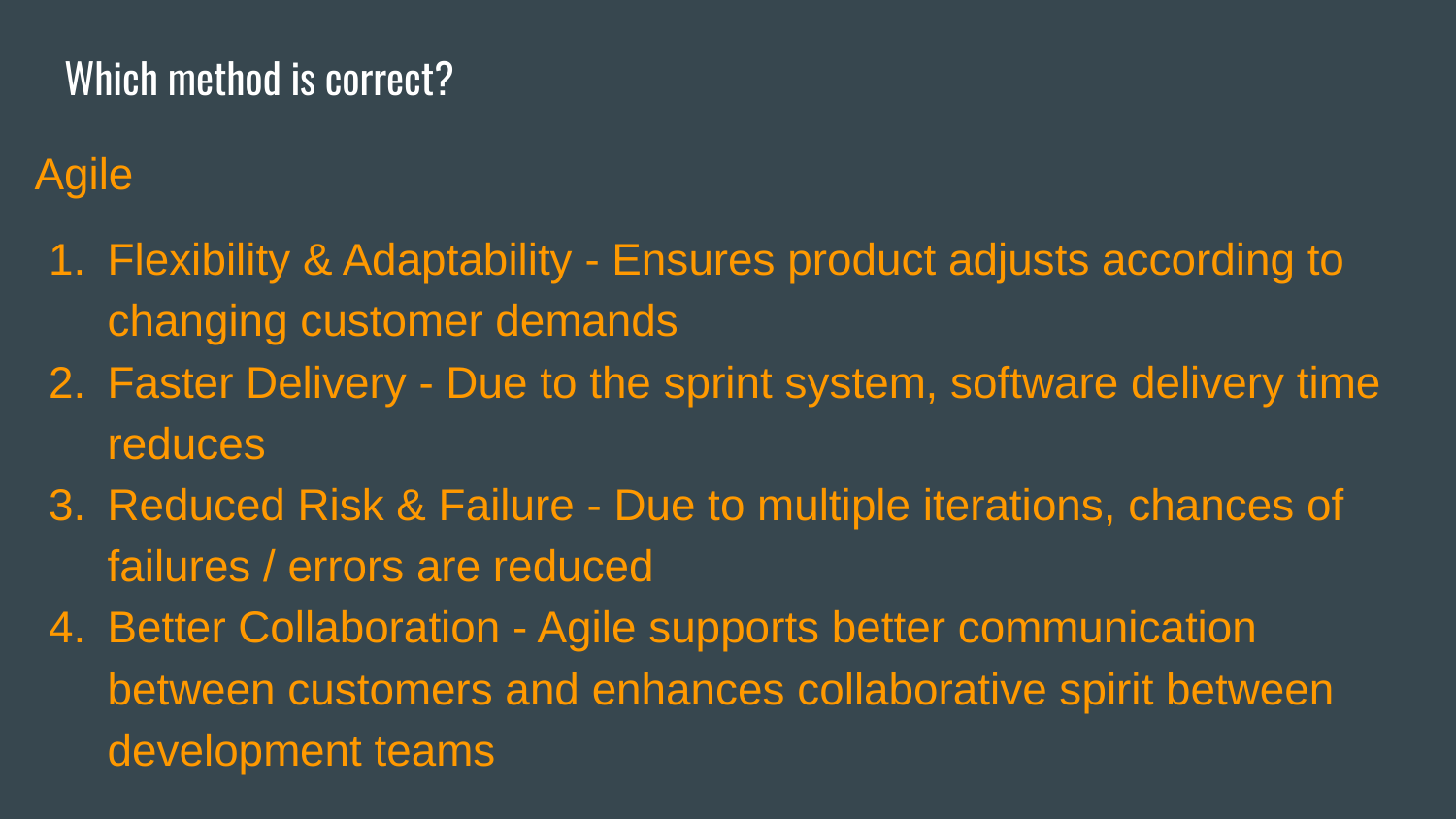

# Which method is correct?
Agile
Flexibility & Adaptability - Ensures product adjusts according to changing customer demands
Faster Delivery - Due to the sprint system, software delivery time reduces
Reduced Risk & Failure - Due to multiple iterations, chances of failures / errors are reduced
Better Collaboration - Agile supports better communication between customers and enhances collaborative spirit between development teams